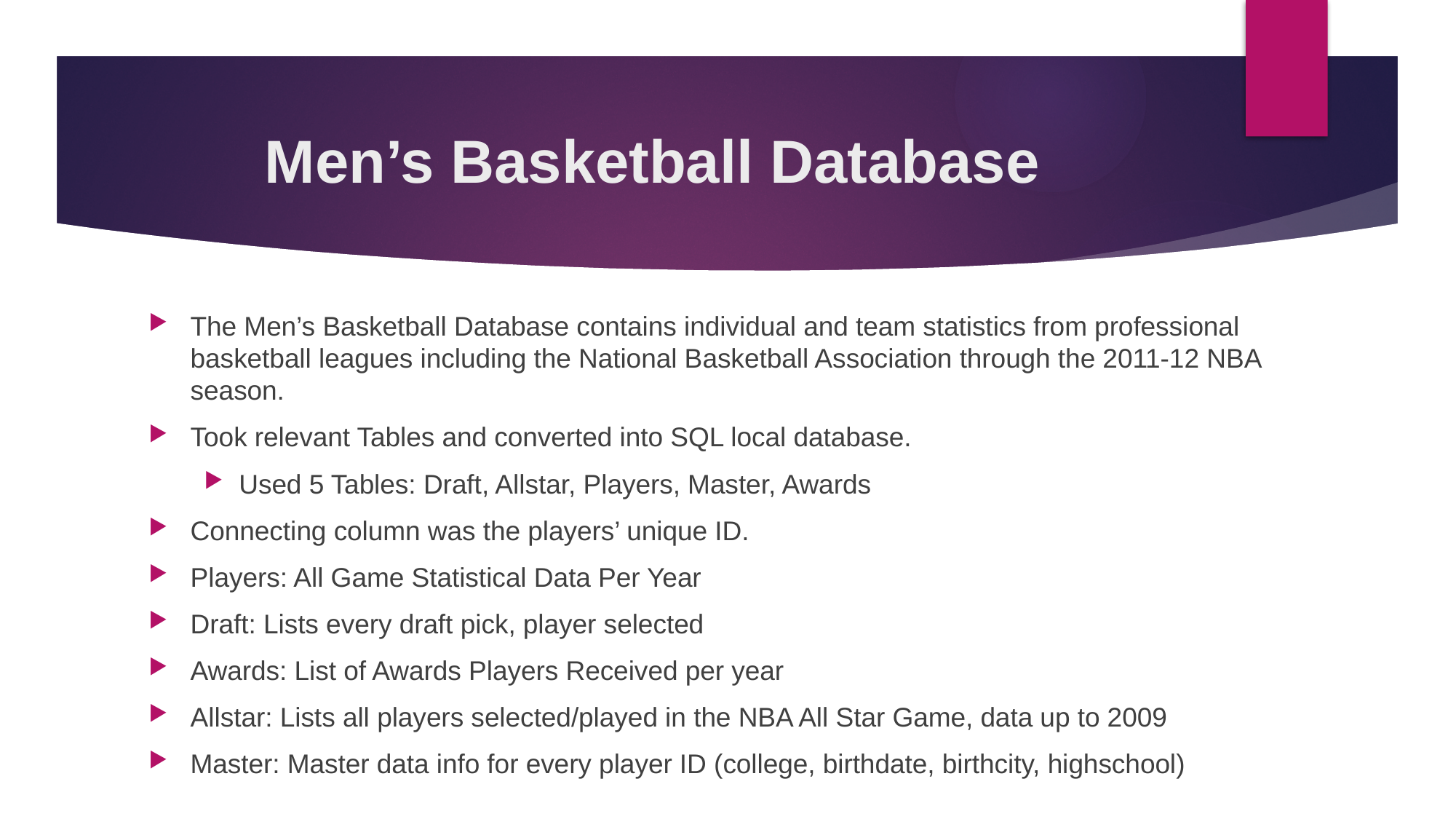

# Men’s Basketball Database
The Men’s Basketball Database contains individual and team statistics from professional basketball leagues including the National Basketball Association through the 2011-12 NBA season.
Took relevant Tables and converted into SQL local database.
Used 5 Tables: Draft, Allstar, Players, Master, Awards
Connecting column was the players’ unique ID.
Players: All Game Statistical Data Per Year
Draft: Lists every draft pick, player selected
Awards: List of Awards Players Received per year
Allstar: Lists all players selected/played in the NBA All Star Game, data up to 2009
Master: Master data info for every player ID (college, birthdate, birthcity, highschool)